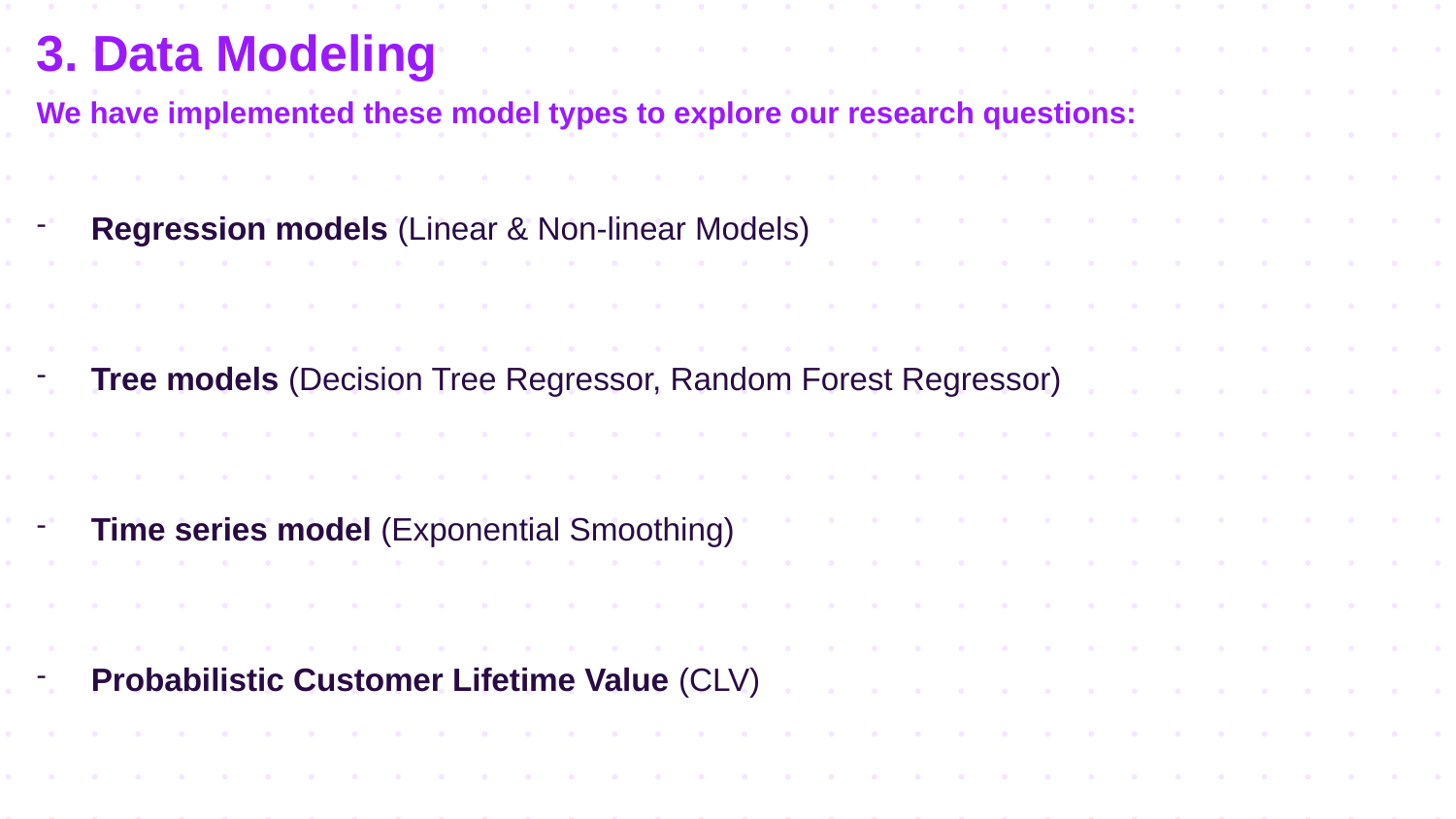

3. Data Modeling
We have implemented these model types to explore our research questions:

Regression models (Linear & Non-linear Models)

Tree models (Decision Tree Regressor, Random Forest Regressor)

Time series model (Exponential Smoothing)

Probabilistic Customer Lifetime Value (CLV)